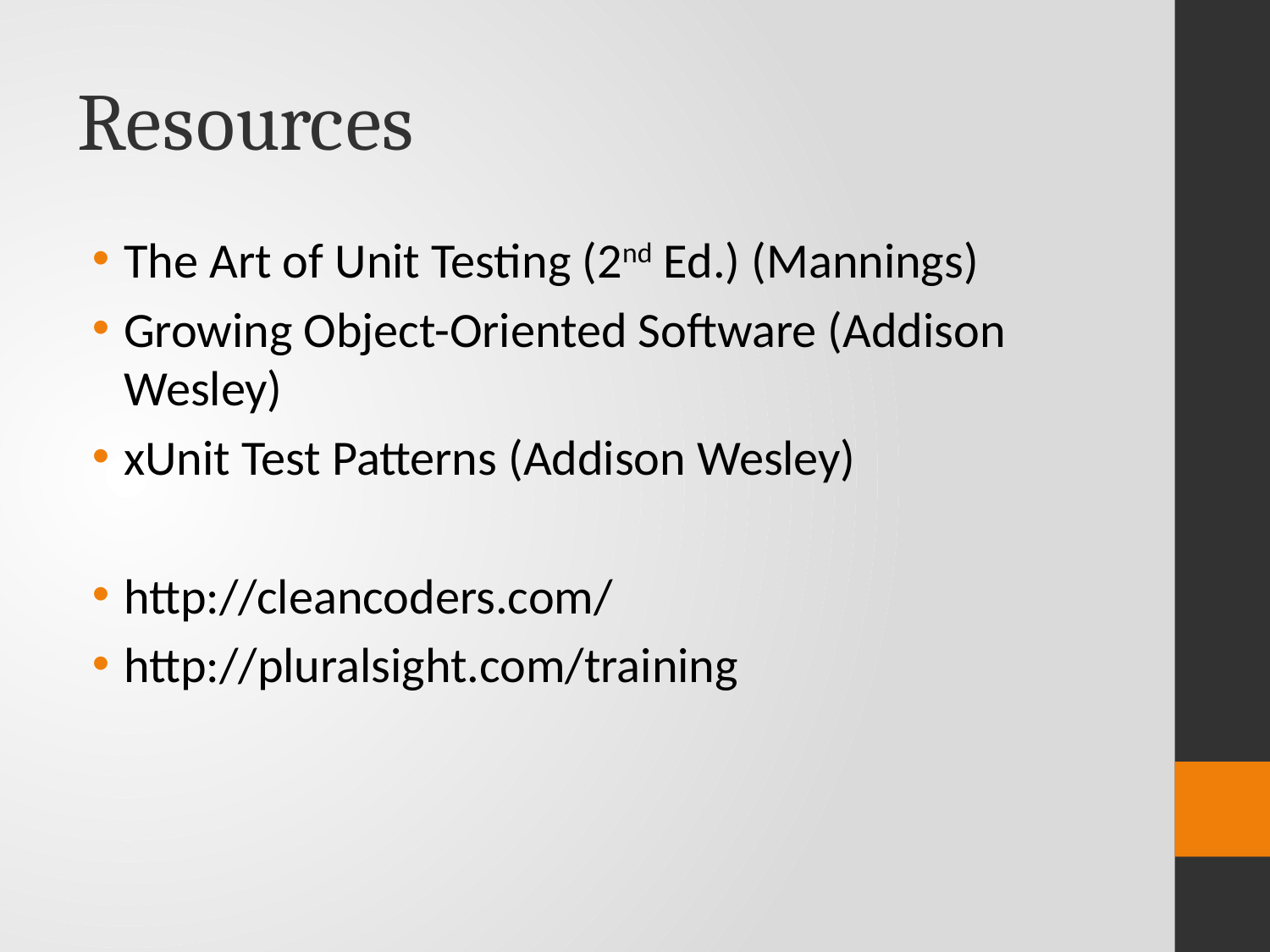

# Resources
The Art of Unit Testing (2nd Ed.) (Mannings)
Growing Object-Oriented Software (Addison Wesley)
xUnit Test Patterns (Addison Wesley)

http://cleancoders.com/
http://pluralsight.com/training